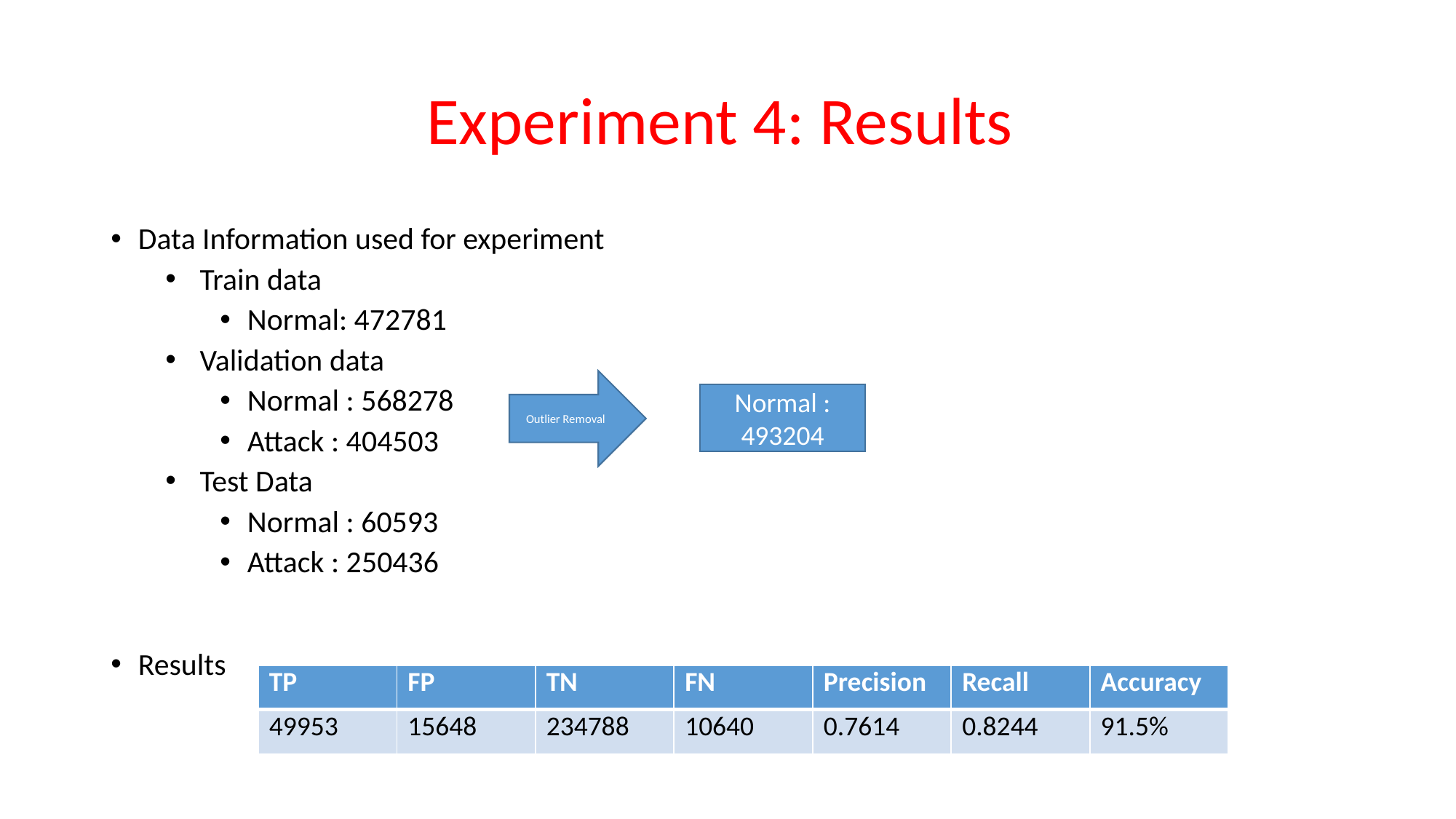

# Experiment 4: Results
Data Information used for experiment
 Train data
Normal: 472781
 Validation data
Normal : 568278
Attack : 404503
 Test Data
Normal : 60593
Attack : 250436

Results

Outlier Removal
Normal : 493204
| TP | FP | TN | FN | Precision | Recall | Accuracy |
| --- | --- | --- | --- | --- | --- | --- |
| 49953 | 15648 | 234788 | 10640 | 0.7614 | 0.8244 | 91.5% |